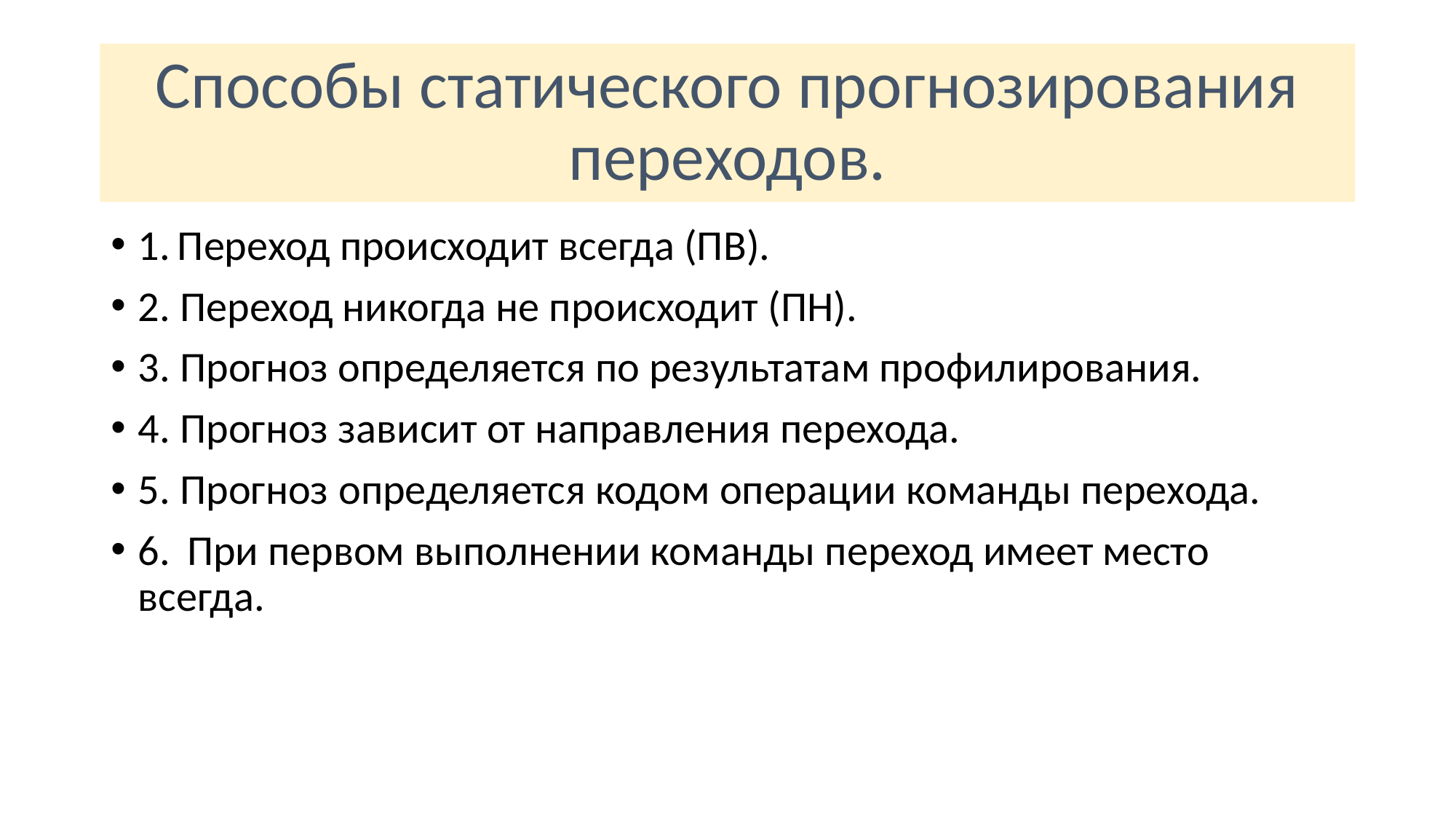

# Способы статического прогнозирования переходов.
1. Переход происходит всегда (ПВ).
2. Переход никогда не происходит (ПН).
3. Прогноз определяется по результатам профилирования.
4. Прогноз зависит от направления перехода.
5. Прогноз определяется кодом операции команды перехода.
6.  При первом выполнении команды переход имеет место всегда.